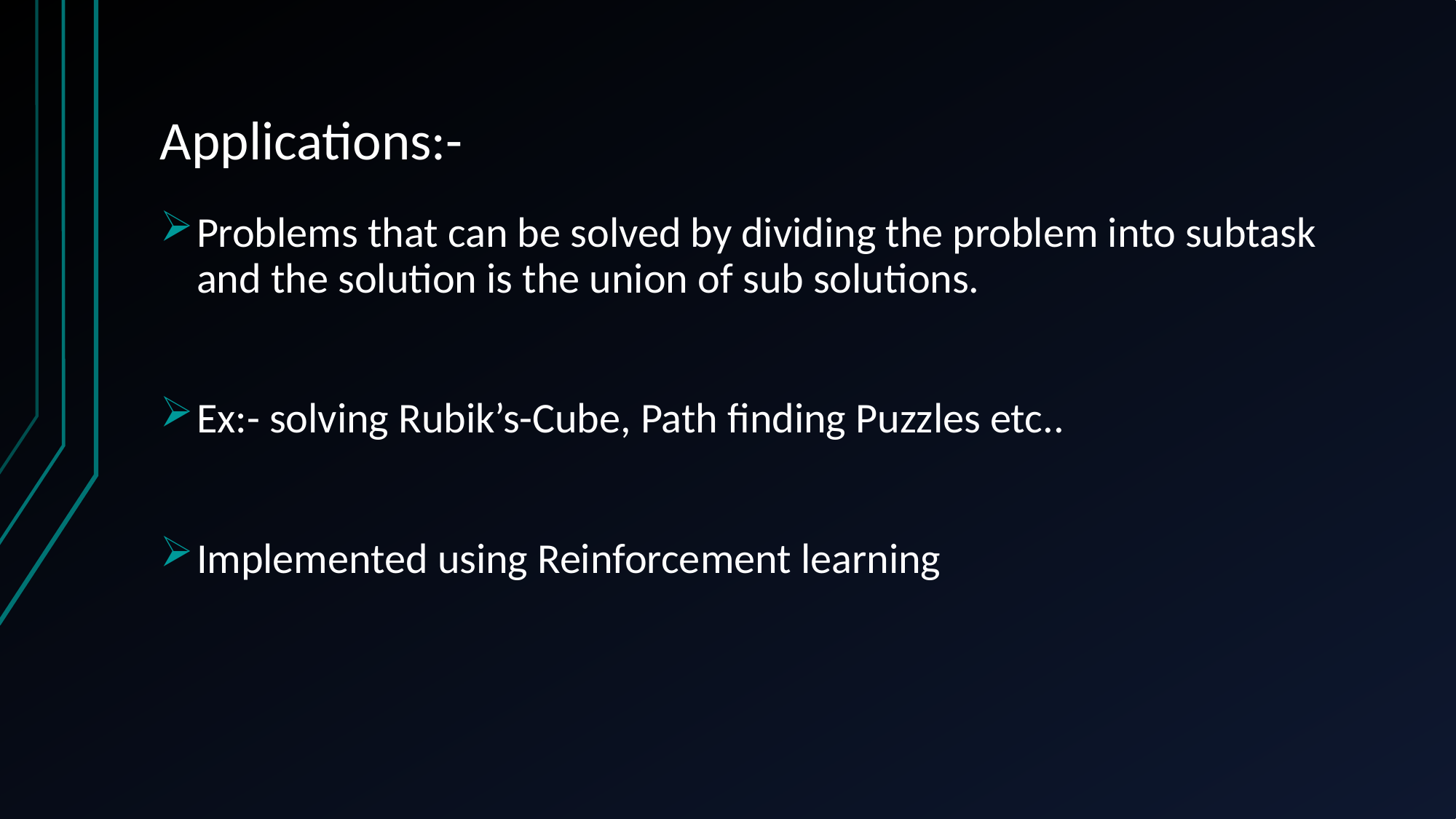

# Applications:-
Problems that can be solved by dividing the problem into subtask and the solution is the union of sub solutions.

Ex:- solving Rubik’s-Cube, Path finding Puzzles etc..

Implemented using Reinforcement learning